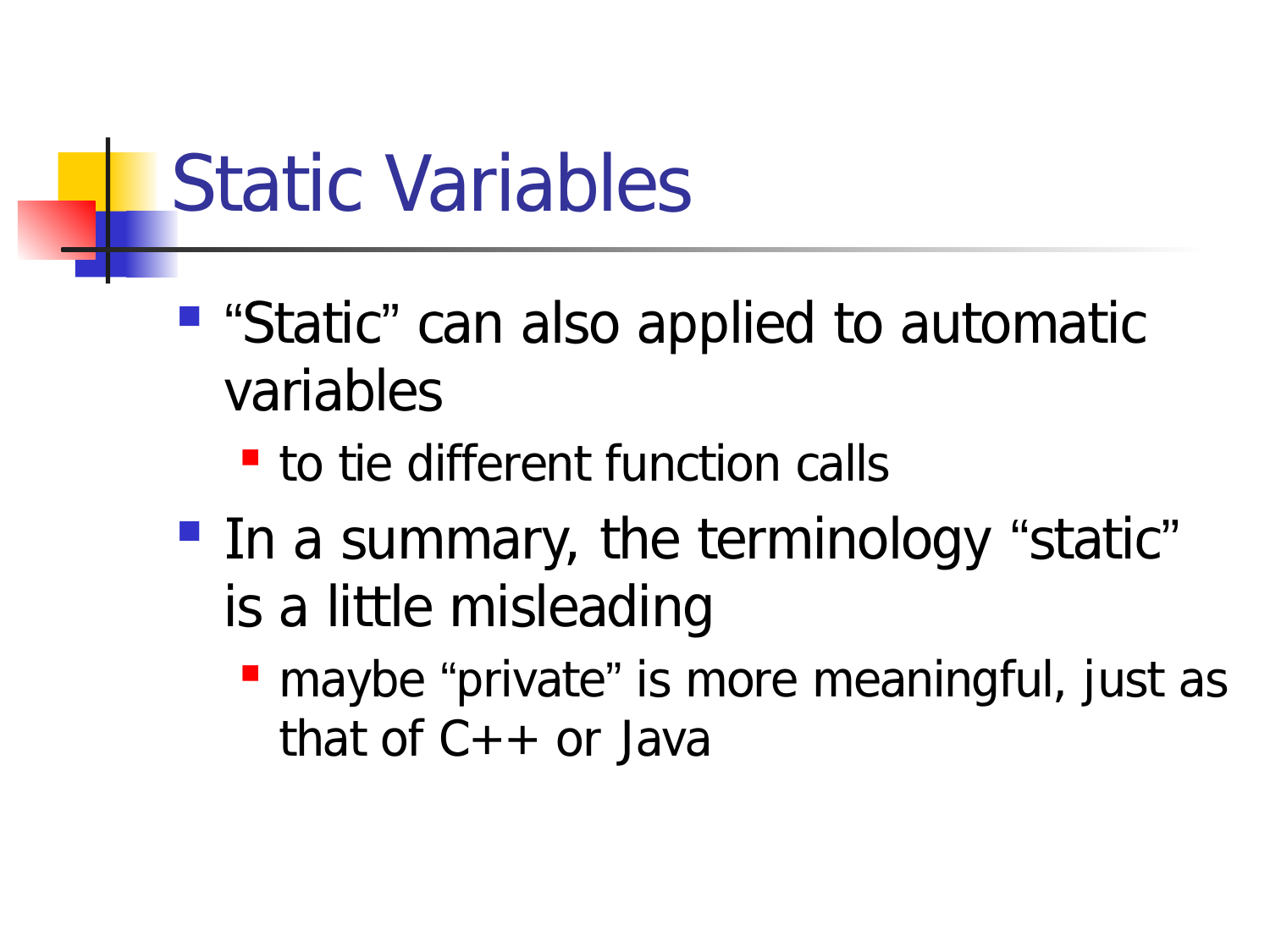

# Static Variables
“Static” can also applied to automatic variables
to tie different function calls
In a summary, the terminology “static” is a little misleading
maybe “private” is more meaningful, just as that of C++ or Java